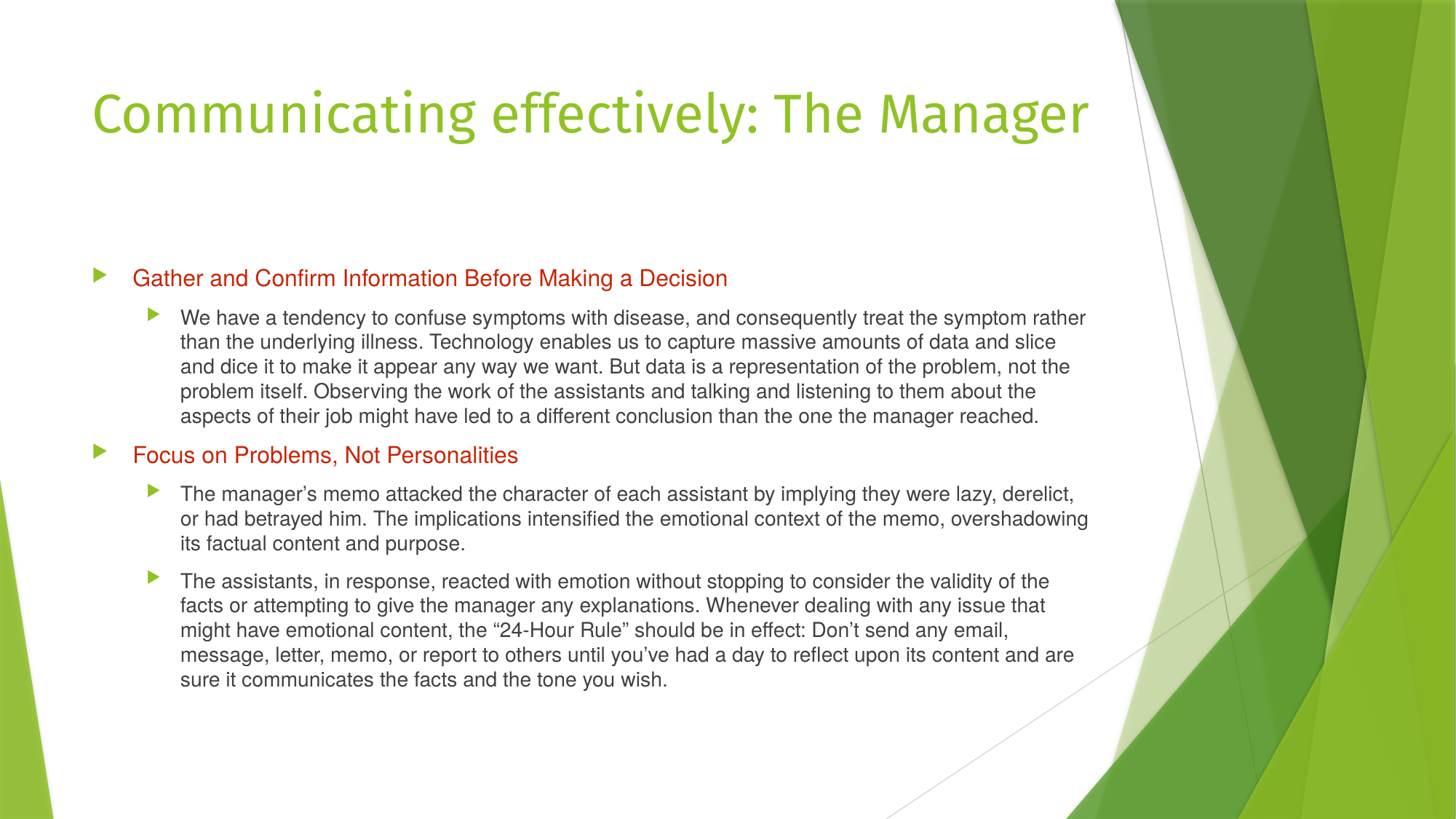

# Communicating effectively: The Manager
Gather and Confirm Information Before Making a Decision
We have a tendency to confuse symptoms with disease, and consequently treat the symptom rather than the underlying illness. Technology enables us to capture massive amounts of data and slice and dice it to make it appear any way we want. But data is a representation of the problem, not the problem itself. Observing the work of the assistants and talking and listening to them about the aspects of their job might have led to a different conclusion than the one the manager reached.
Focus on Problems, Not Personalities
The manager’s memo attacked the character of each assistant by implying they were lazy, derelict, or had betrayed him. The implications intensified the emotional context of the memo, overshadowing its factual content and purpose.
The assistants, in response, reacted with emotion without stopping to consider the validity of the facts or attempting to give the manager any explanations. Whenever dealing with any issue that might have emotional content, the “24-Hour Rule” should be in effect: Don’t send any email, message, letter, memo, or report to others until you’ve had a day to reflect upon its content and are sure it communicates the facts and the tone you wish.